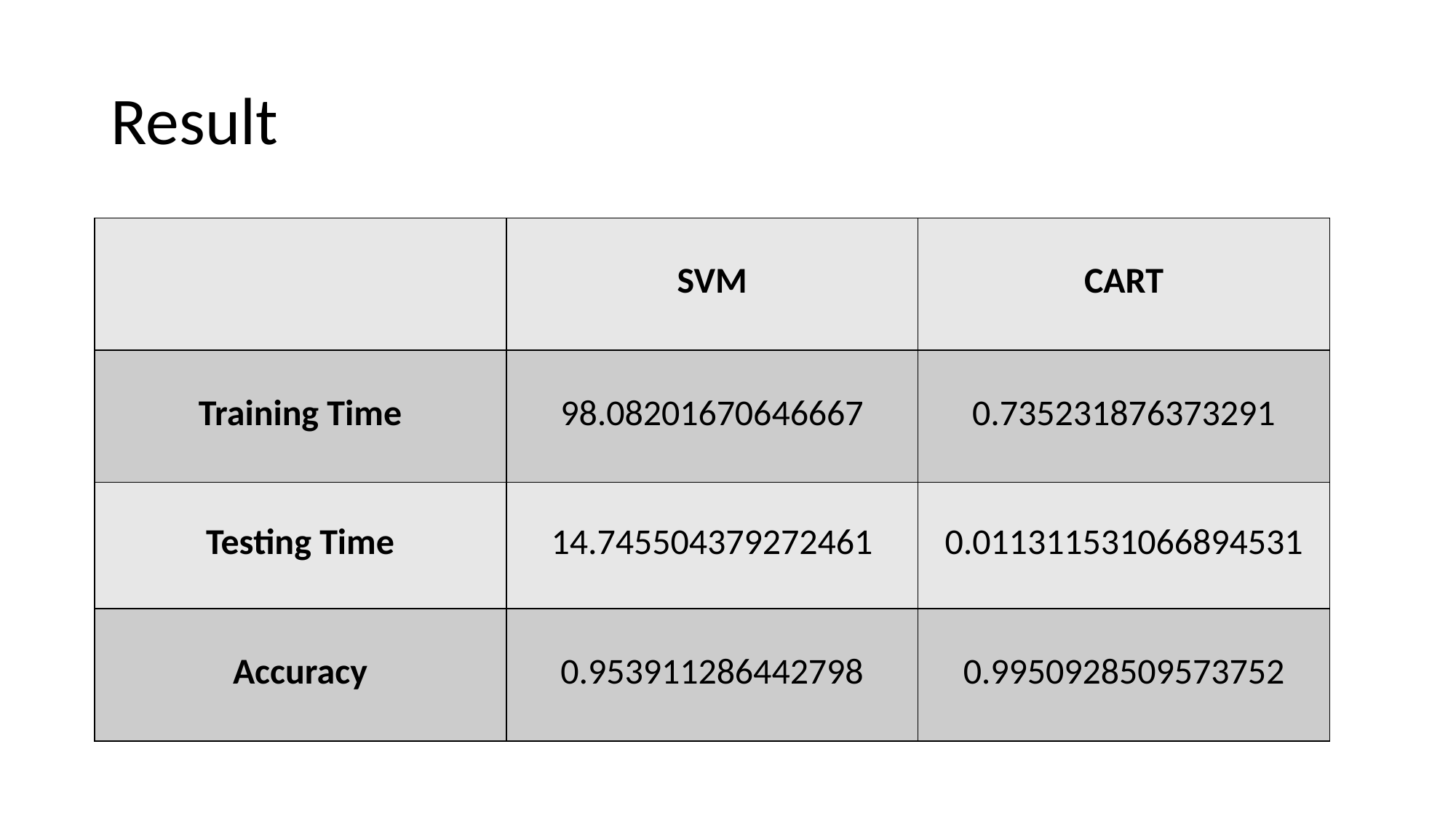

# Result

|  | SVM | CART |
| --- | --- | --- |
| Training Time | 98.08201670646667 | 0.735231876373291 |
| Testing Time | 14.745504379272461 | 0.011311531066894531 |
| Accuracy | 0.953911286442798 | 0.9950928509573752 |